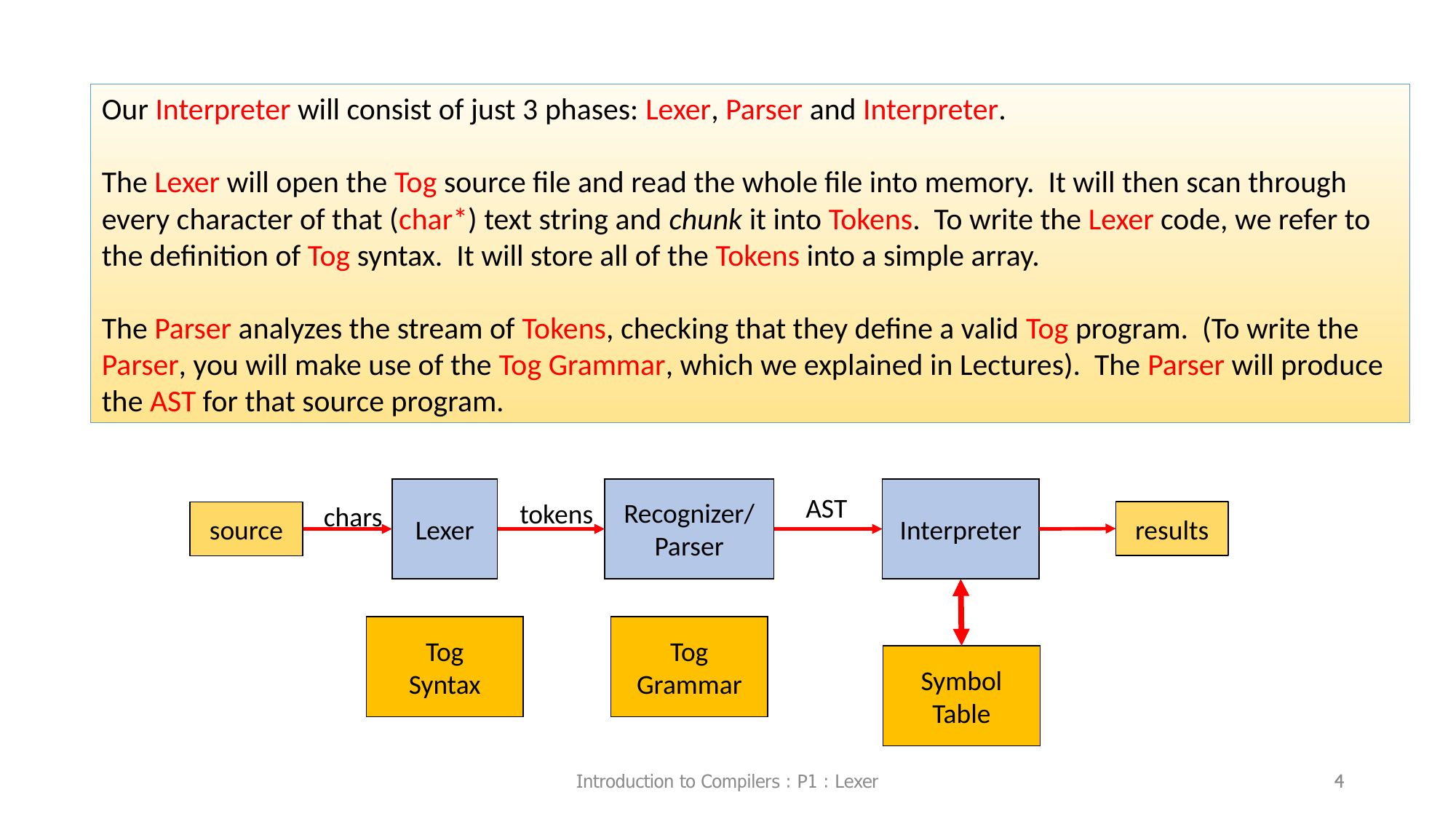

Our Interpreter will consist of just 3 phases: Lexer, Parser and Interpreter.

The Lexer will open the Tog source file and read the whole file into memory.  It will then scan through every character of that (char*) text string and chunk it into Tokens.  To write the Lexer code, we refer to the definition of Tog syntax.  It will store all of the Tokens into a simple array.

The Parser analyzes the stream of Tokens, checking that they define a valid Tog program.  (To write the Parser, you will make use of the Tog Grammar, which we explained in Lectures).  The Parser will produce the AST for that source program.
Lexer
Recognizer/Parser
Interpreter
tokens
AST
chars
results
source
Tog
Syntax
Tog
Grammar
Symbol Table
Introduction to Compilers : P1 : Lexer
4